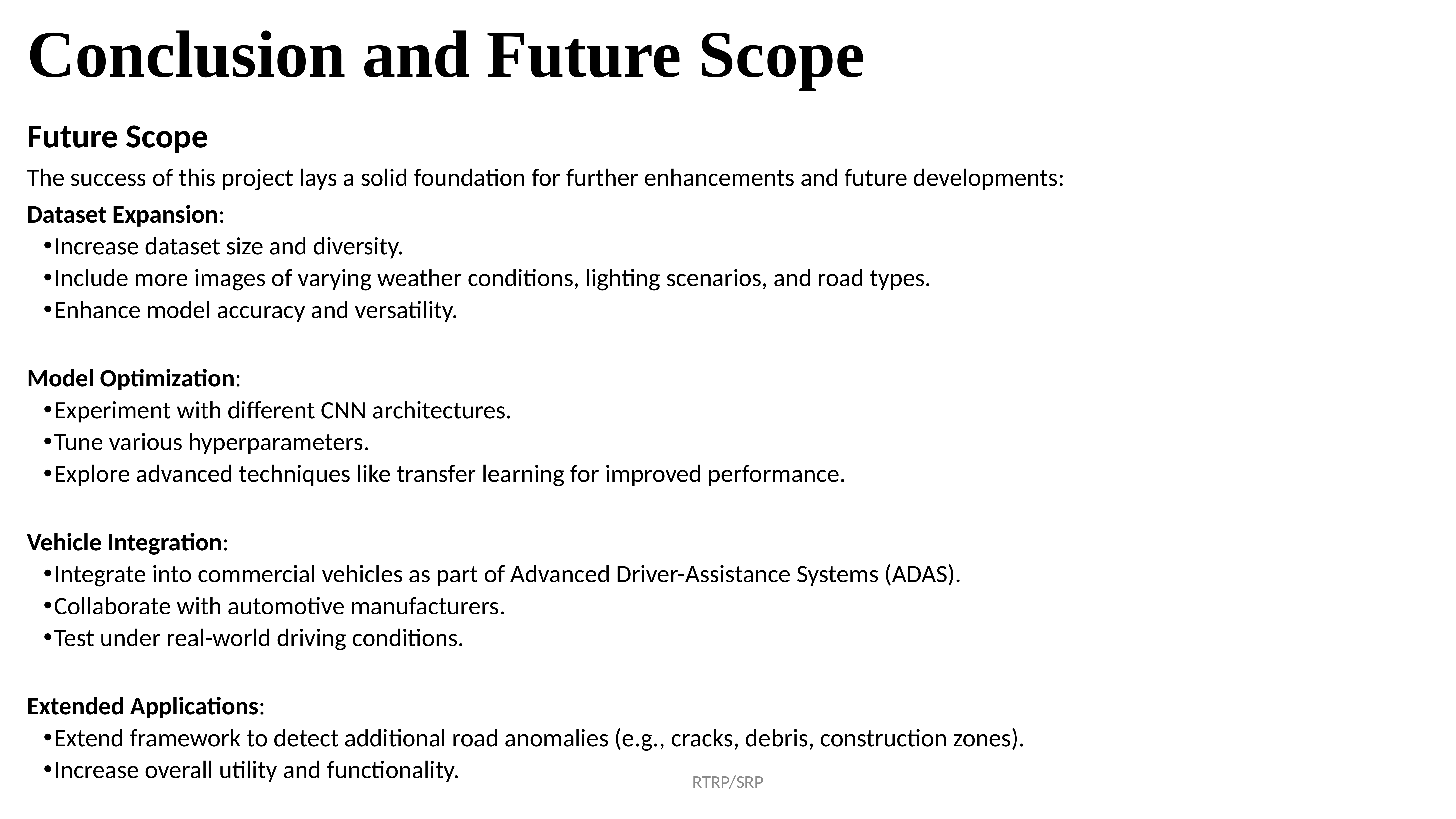

# Conclusion and Future Scope
Future Scope
The success of this project lays a solid foundation for further enhancements and future developments:
Dataset Expansion:
Increase dataset size and diversity.
Include more images of varying weather conditions, lighting scenarios, and road types.
Enhance model accuracy and versatility.

Model Optimization:
Experiment with different CNN architectures.
Tune various hyperparameters.
Explore advanced techniques like transfer learning for improved performance.

Vehicle Integration:
Integrate into commercial vehicles as part of Advanced Driver-Assistance Systems (ADAS).
Collaborate with automotive manufacturers.
Test under real-world driving conditions.

Extended Applications:
Extend framework to detect additional road anomalies (e.g., cracks, debris, construction zones).
Increase overall utility and functionality.

RTRP/SRP